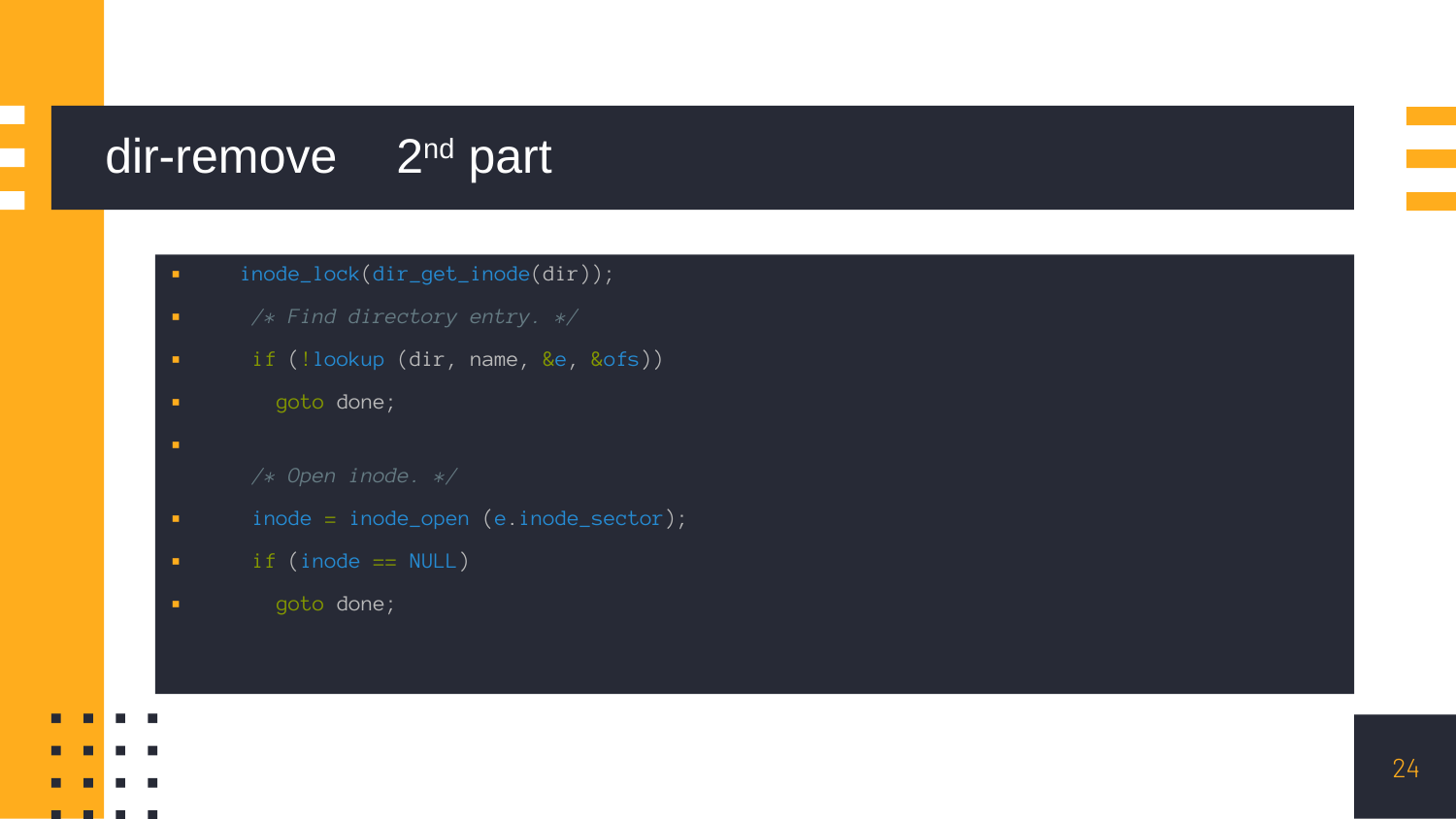

# dir-remove	2nd part
 inode_lock(dir_get_inode(dir));
  /* Find directory entry. */
  if (!lookup (dir, name, &e, &ofs))
    goto done;
  /* Open inode. */
  inode = inode_open (e.inode_sector);
  if (inode == NULL)
    goto done;
24